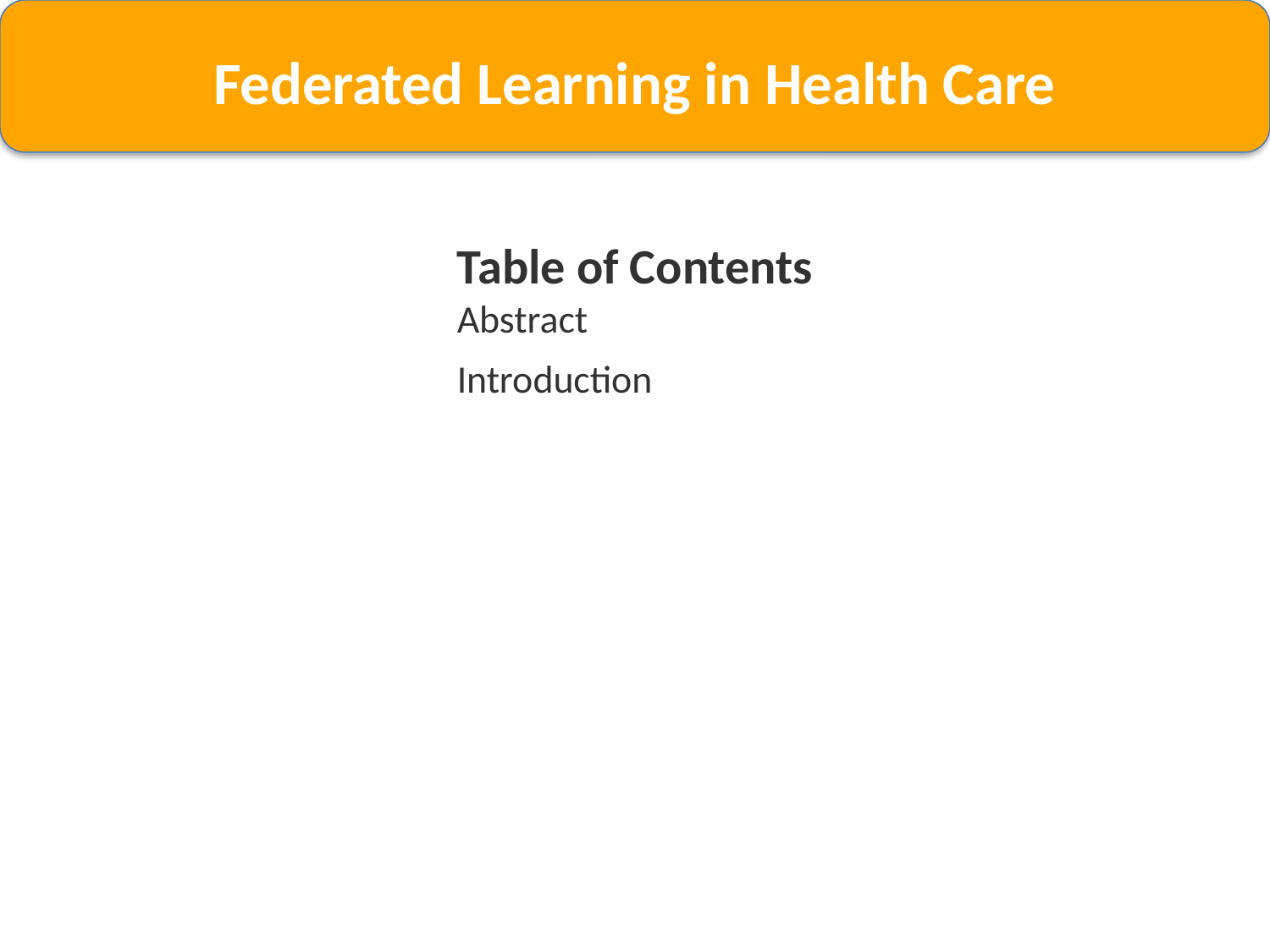

Federated Learning in Health Care
#
Table of Contents
Abstract
Introduction